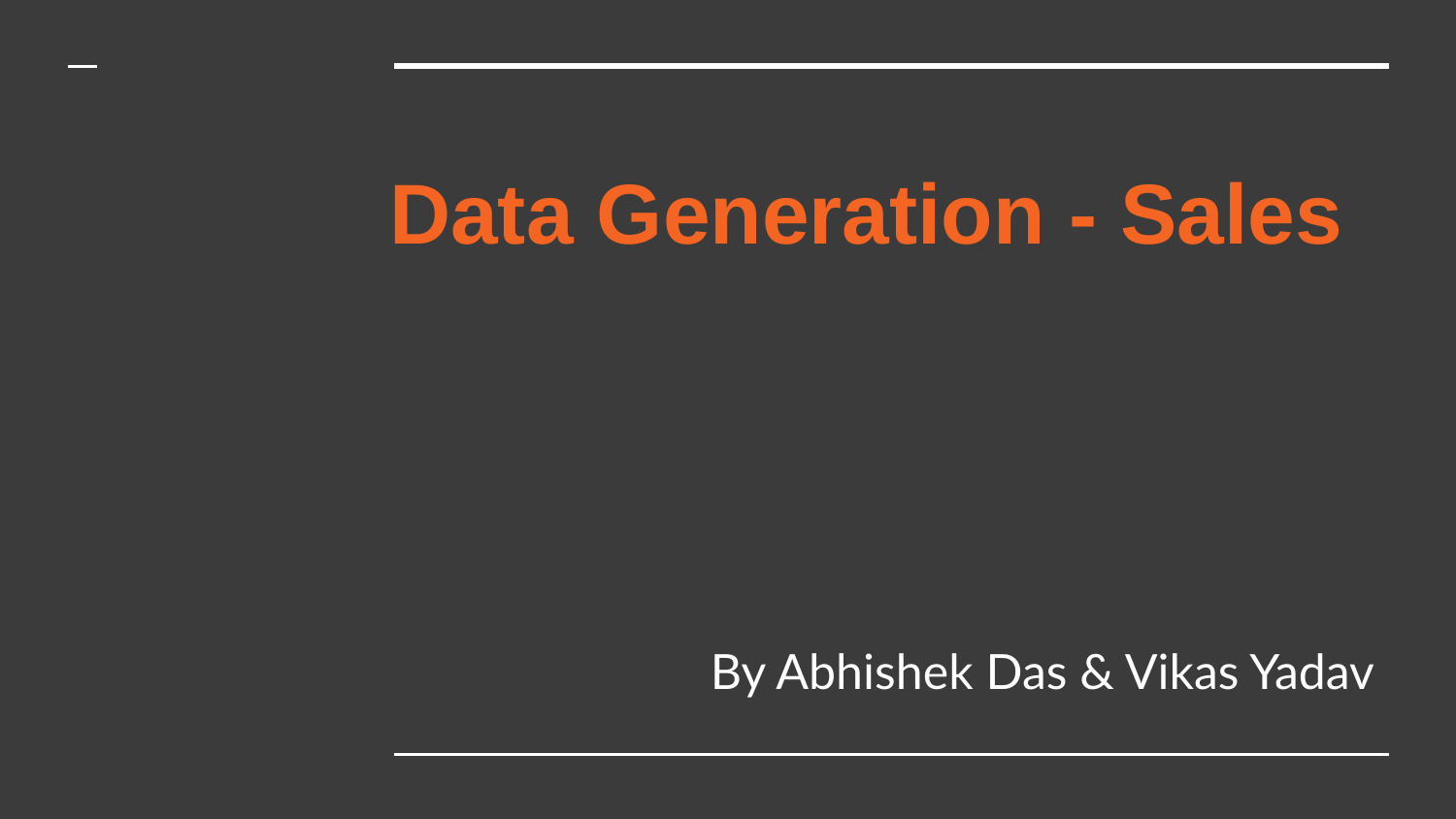

# Data Generation - Sales
By Abhishek Das & Vikas Yadav